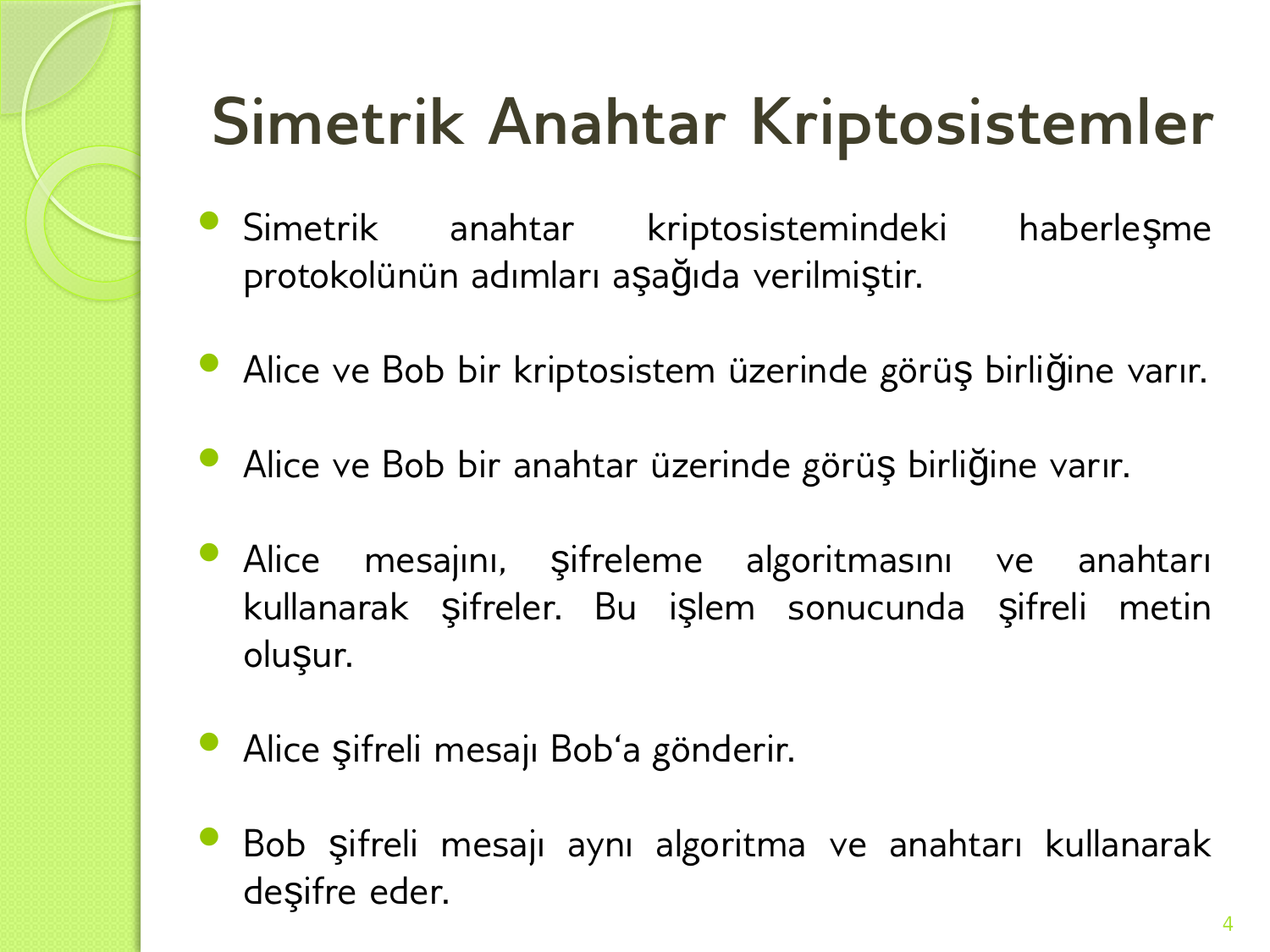

# Simetrik Anahtar Kriptosistemler
Simetrik anahtar kriptosistemindeki haberleşme protokolünün adımları aşağıda verilmiştir.

Alice ve Bob bir kriptosistem üzerinde görüş birliğine varır.

Alice ve Bob bir anahtar üzerinde görüş birliğine varır.

Alice mesajını, şifreleme algoritmasını ve anahtarı kullanarak şifreler. Bu işlem sonucunda şifreli metin oluşur.

Alice şifreli mesajı Bob‘a gönderir.

Bob şifreli mesajı aynı algoritma ve anahtarı kullanarak deşifre eder.

4